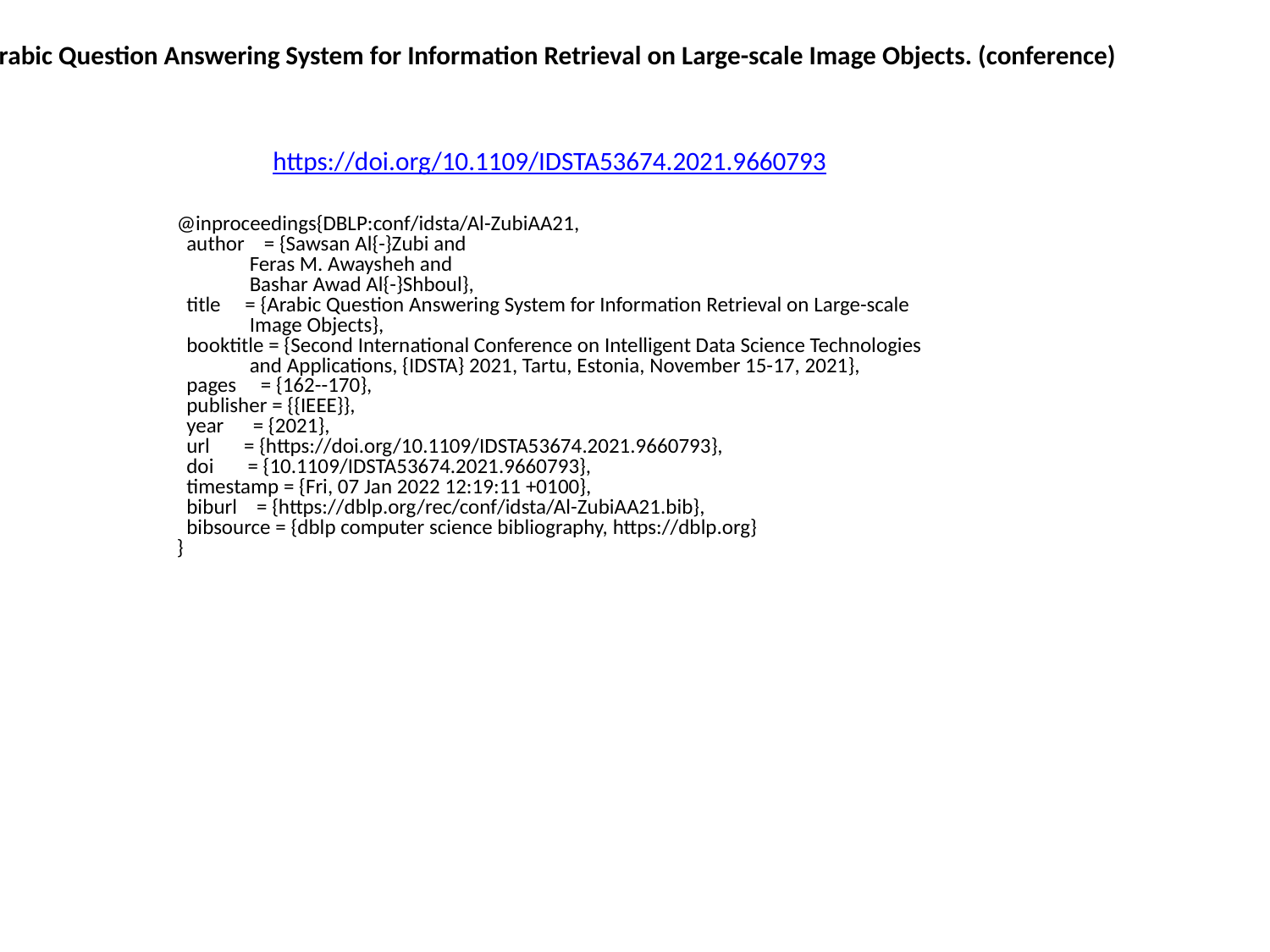

Arabic Question Answering System for Information Retrieval on Large-scale Image Objects. (conference)

https://doi.org/10.1109/IDSTA53674.2021.9660793

@inproceedings{DBLP:conf/idsta/Al-ZubiAA21,
  author    = {Sawsan Al{-}Zubi and
               Feras M. Awaysheh and
               Bashar Awad Al{-}Shboul},
  title     = {Arabic Question Answering System for Information Retrieval on Large-scale
               Image Objects},
  booktitle = {Second International Conference on Intelligent Data Science Technologies
               and Applications, {IDSTA} 2021, Tartu, Estonia, November 15-17, 2021},
  pages     = {162--170},
  publisher = {{IEEE}},
  year      = {2021},
  url       = {https://doi.org/10.1109/IDSTA53674.2021.9660793},
  doi       = {10.1109/IDSTA53674.2021.9660793},
  timestamp = {Fri, 07 Jan 2022 12:19:11 +0100},
  biburl    = {https://dblp.org/rec/conf/idsta/Al-ZubiAA21.bib},
  bibsource = {dblp computer science bibliography, https://dblp.org}
}